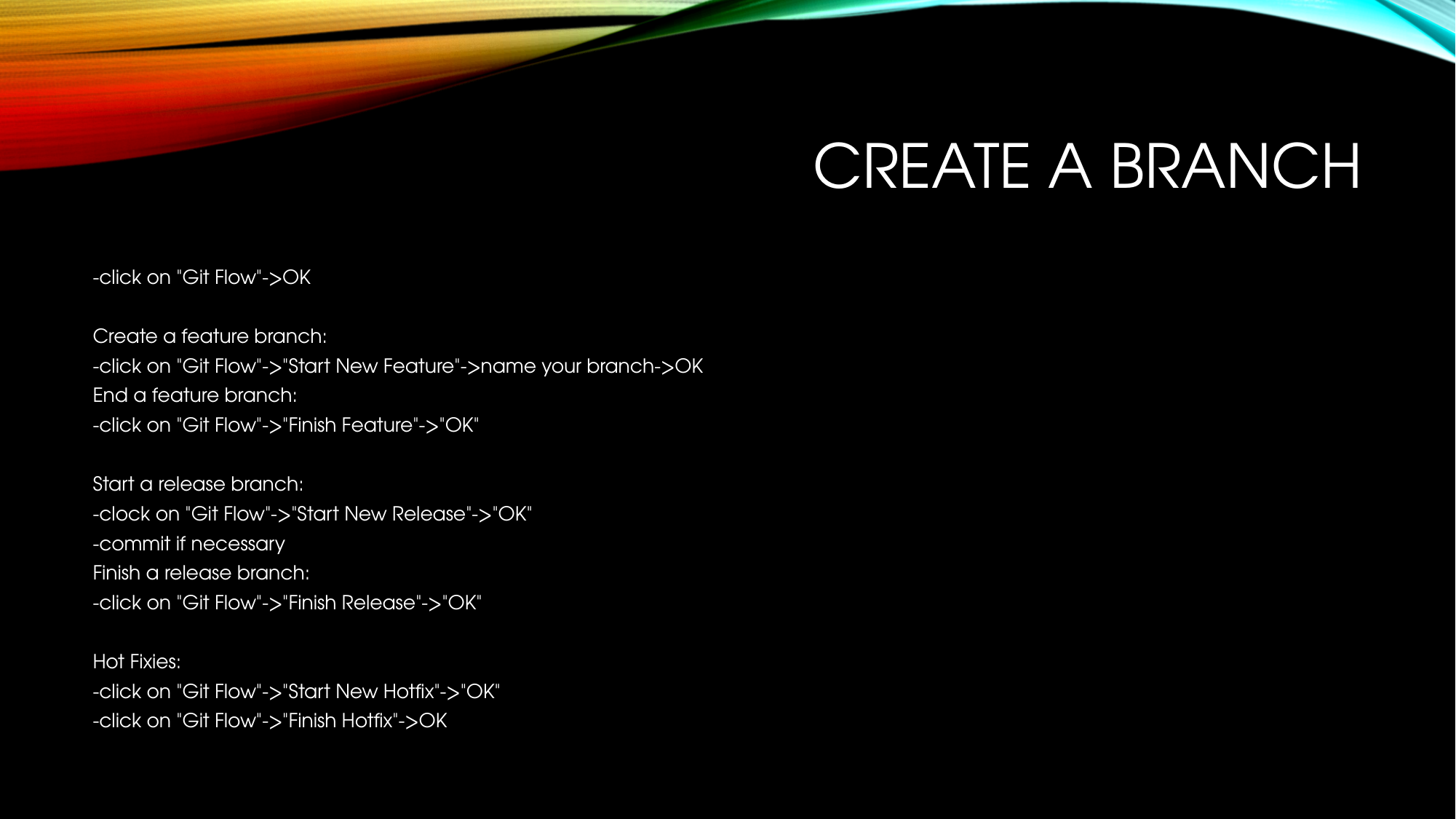

# Create a branch
-click on "Git Flow"->OK

Create a feature branch:
-click on "Git Flow"->"Start New Feature"->name your branch->OK
End a feature branch:
-click on "Git Flow"->"Finish Feature"->"OK"

Start a release branch:
-clock on "Git Flow"->"Start New Release"->"OK"
-commit if necessary
Finish a release branch:
-click on "Git Flow"->"Finish Release"->"OK"

Hot Fixies:
-click on "Git Flow"->"Start New Hotfix"->"OK"
-click on "Git Flow"->"Finish Hotfix"->OK